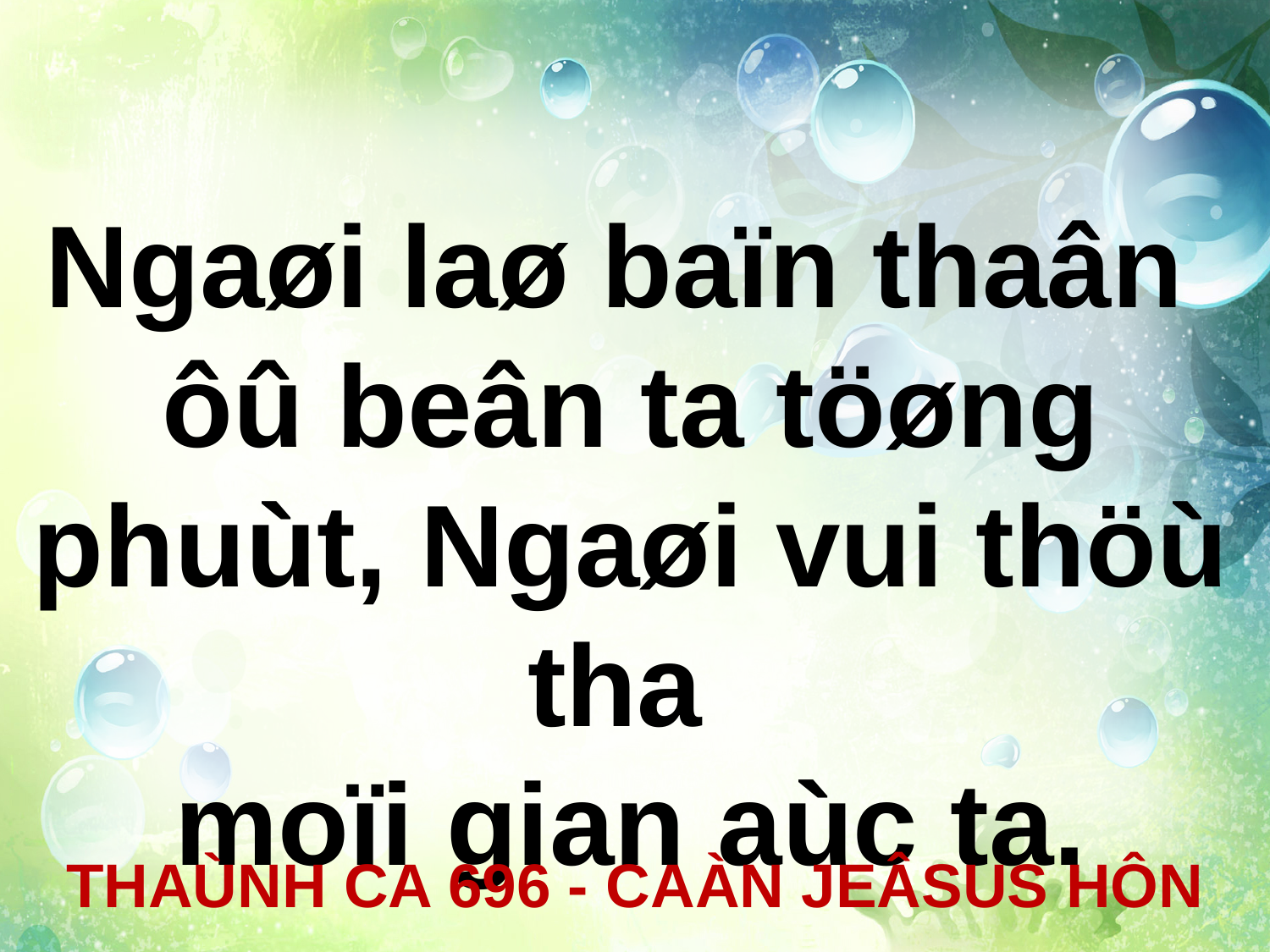

Ngaøi laø baïn thaân
ôû beân ta töøng phuùt, Ngaøi vui thöù tha
moïi gian aùc ta.
THAÙNH CA 696 - CAÀN JEÂSUS HÔN